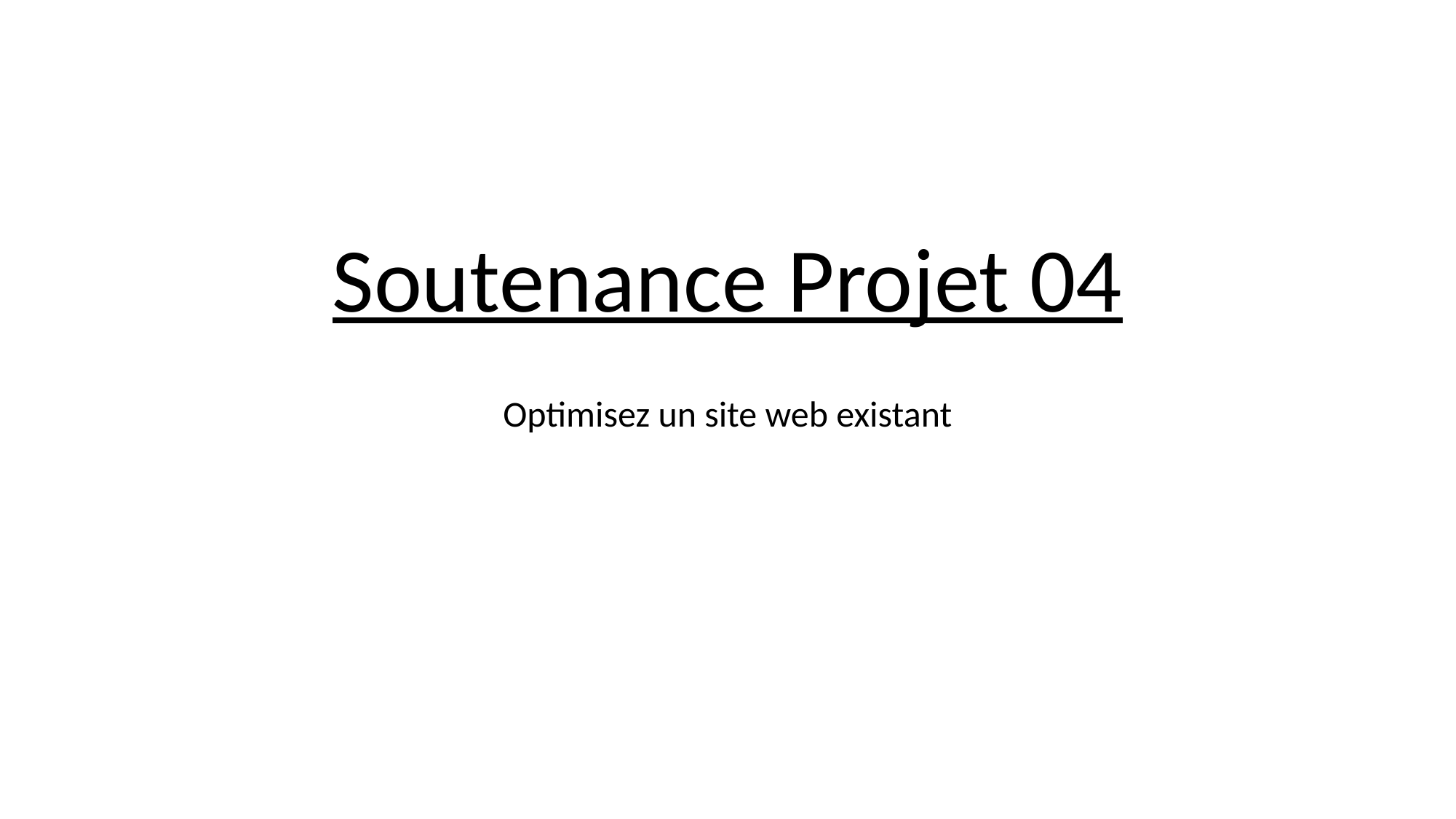

# Soutenance Projet 04
Optimisez un site web existant